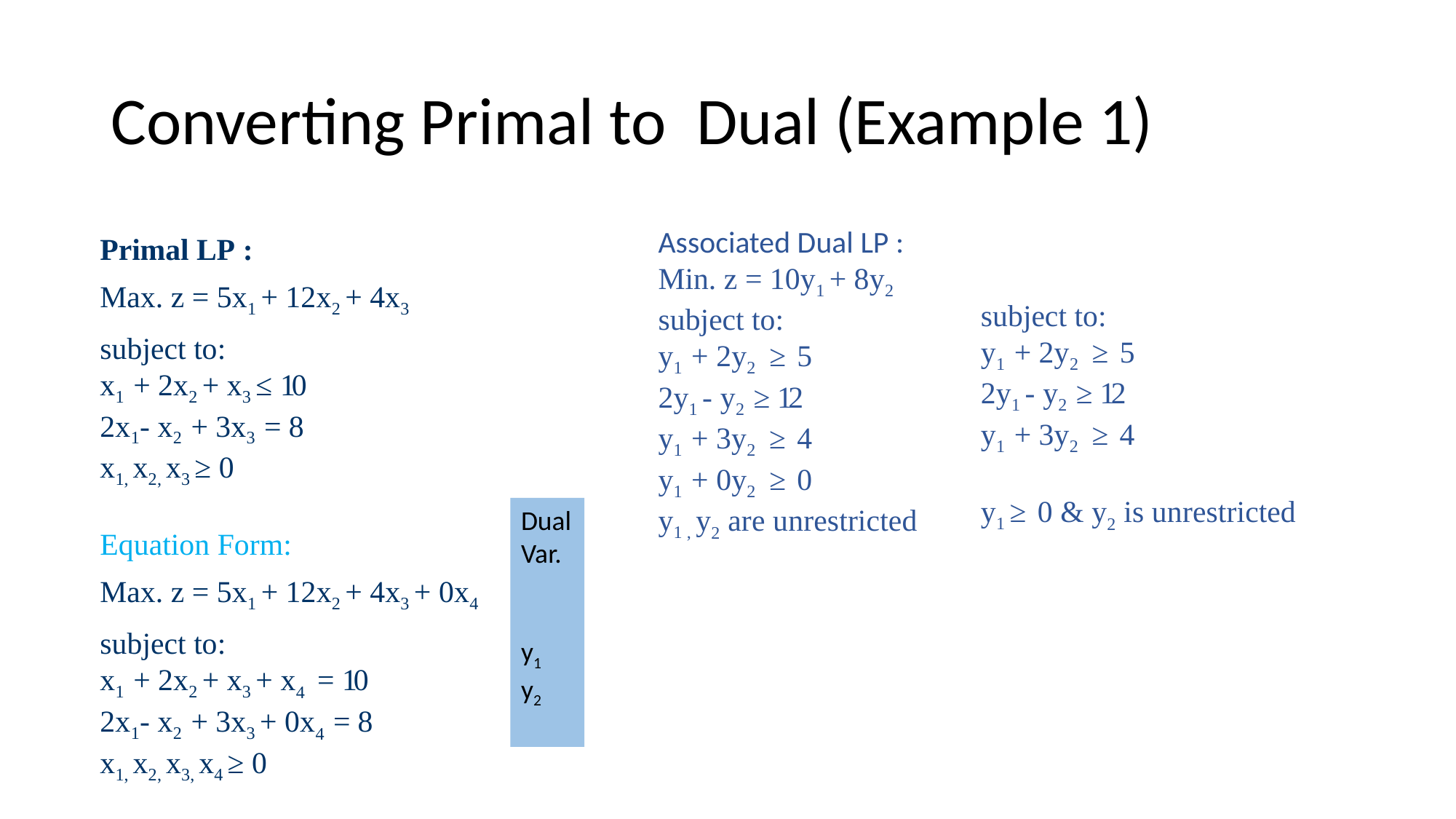

# Converting Primal to  Dual (Example 1)
Associated Dual LP :
Min. z = 10y1 + 8y2
subject to:
y1  + 2y2   ≥  5
2y1 - y2  ≥  12
y1  + 3y2   ≥  4
y1  + 0y2   ≥  0
y1 , y2 are unrestricted

subject to:
y1  + 2y2   ≥  5
2y1 - y2  ≥  12
y1  + 3y2   ≥  4

y1 ≥  0 & y2 is unrestricted
Primal LP :
Max. z = 5x1 + 12x2 + 4x3
subject to:
x1  + 2x2 + x3 ≤ 10
2x1- x2  + 3x3  =  8
x1, x2, x3 ≥ 0

Equation Form:
Max. z = 5x1 + 12x2 + 4x3 + 0x4
subject to:
x1  + 2x2 + x3 + x4  = 10
2x1- x2  + 3x3 + 0x4  =  8
x1, x2, x3, x4 ≥ 0

Dual Var.

y1
y2